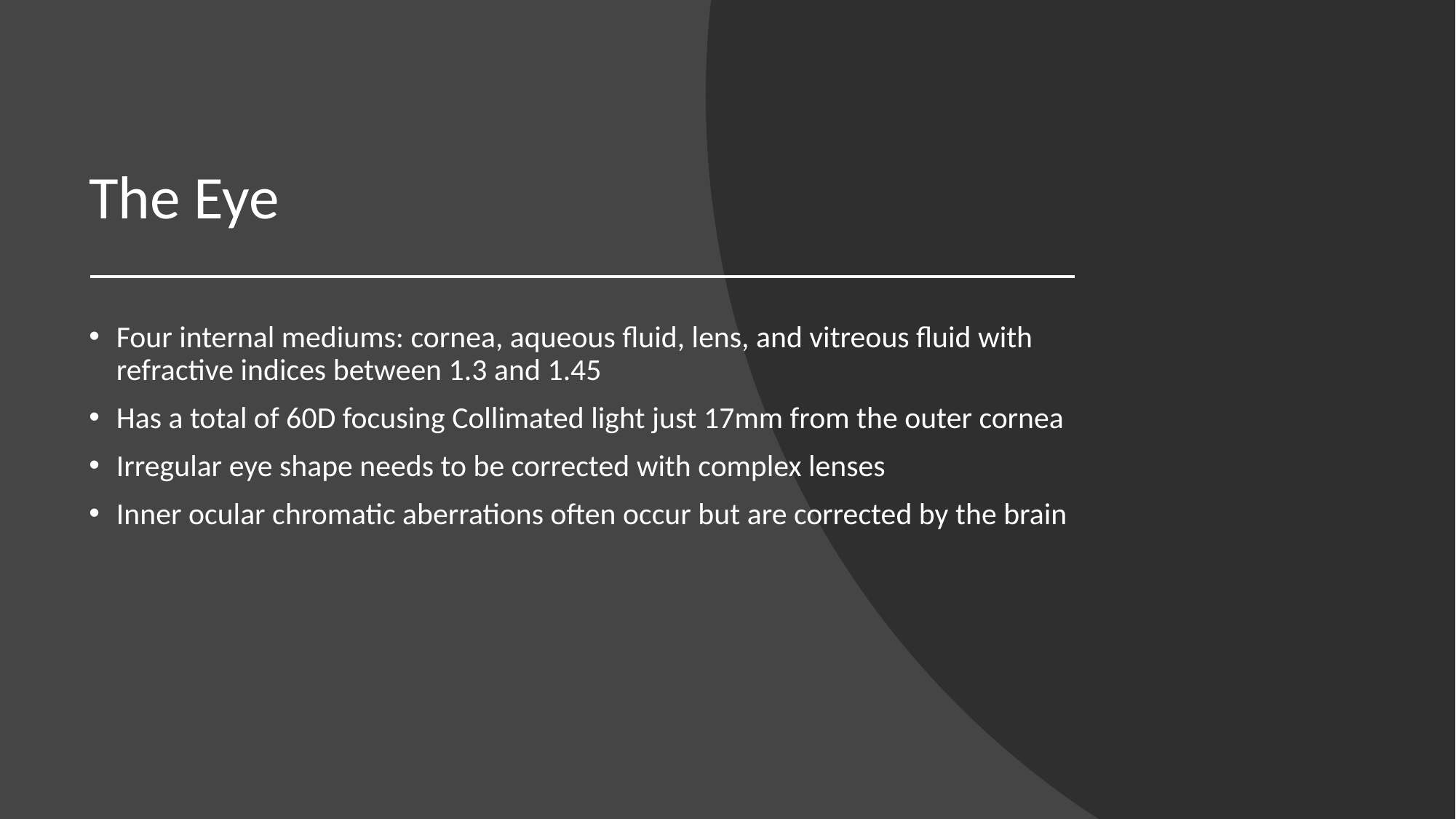

# The Eye
Four internal mediums: cornea, aqueous fluid, lens, and vitreous fluid with refractive indices between 1.3 and 1.45
Has a total of 60D focusing Collimated light just 17mm from the outer cornea
Irregular eye shape needs to be corrected with complex lenses
Inner ocular chromatic aberrations often occur but are corrected by the brain